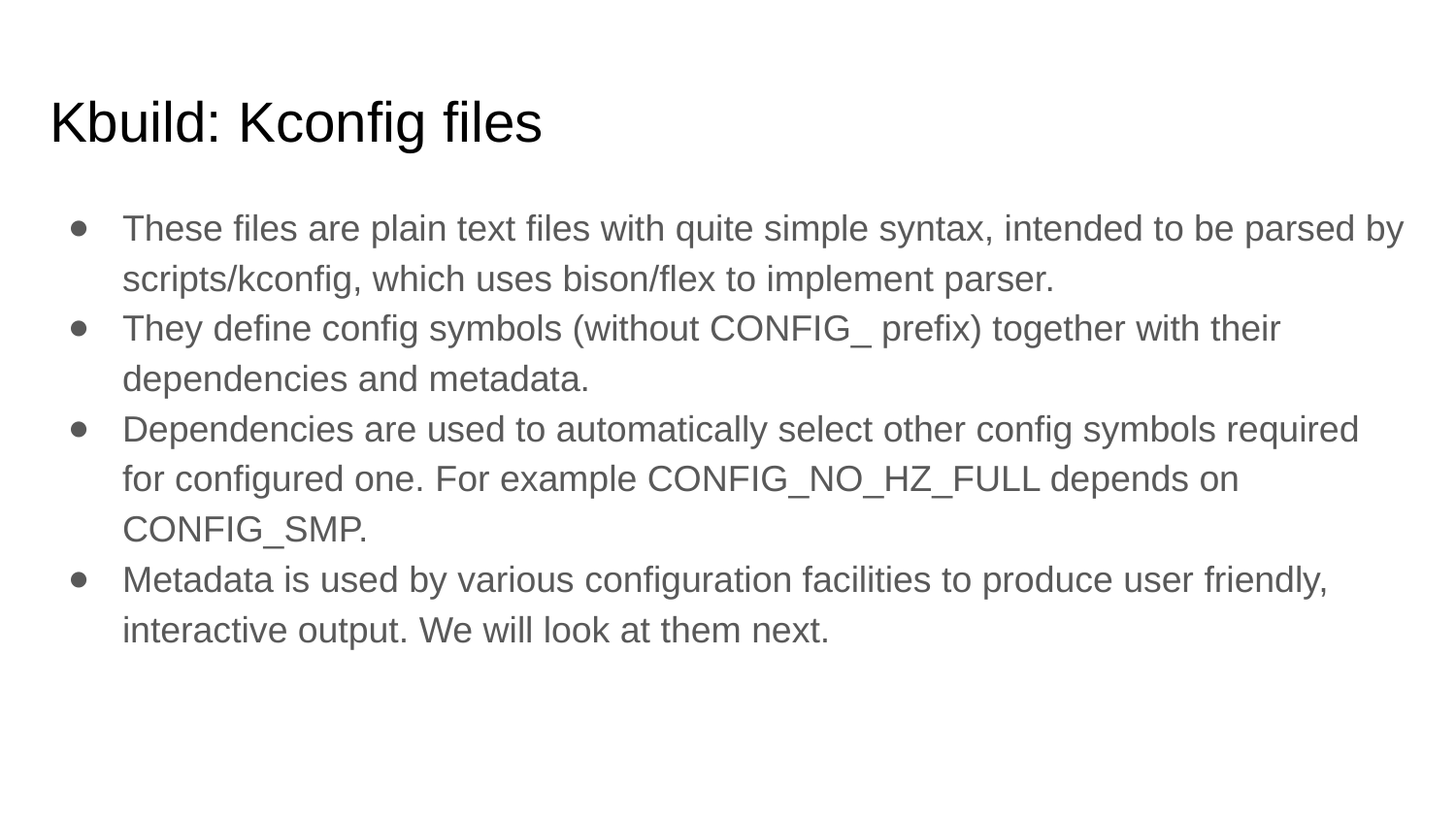

# Kbuild: Kconfig files
These files are plain text files with quite simple syntax, intended to be parsed by scripts/kconfig, which uses bison/flex to implement parser.
They define config symbols (without CONFIG_ prefix) together with their dependencies and metadata.
Dependencies are used to automatically select other config symbols required for configured one. For example CONFIG_NO_HZ_FULL depends on CONFIG_SMP.
Metadata is used by various configuration facilities to produce user friendly, interactive output. We will look at them next.